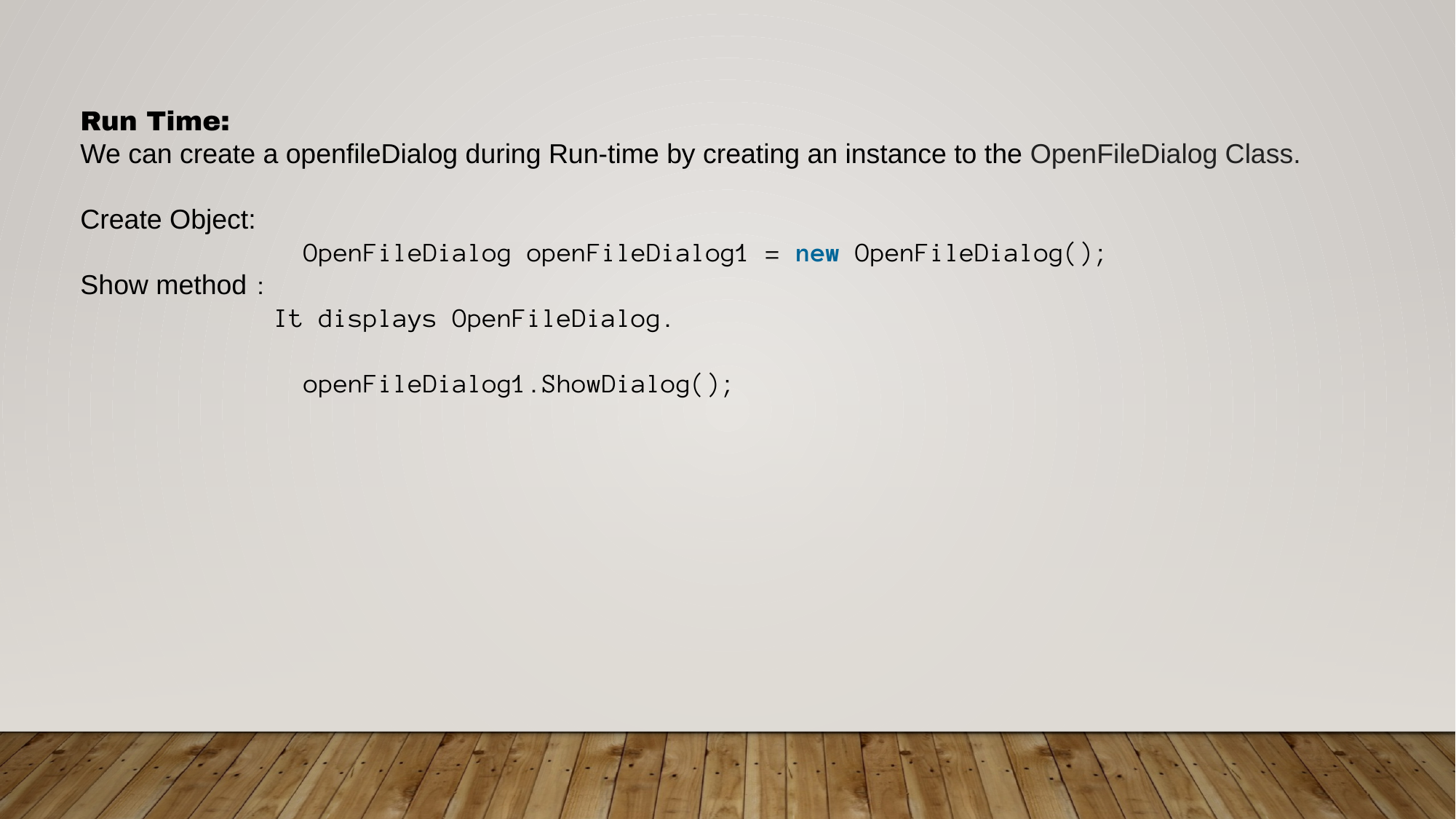

Run Time:
We can create a openfileDialog during Run-time by creating an instance to the OpenFileDialog Class.

Create Object:
               OpenFileDialog openFileDialog1 = new OpenFileDialog();
Show method :
             It displays OpenFileDialog.

               openFileDialog1.ShowDialog();